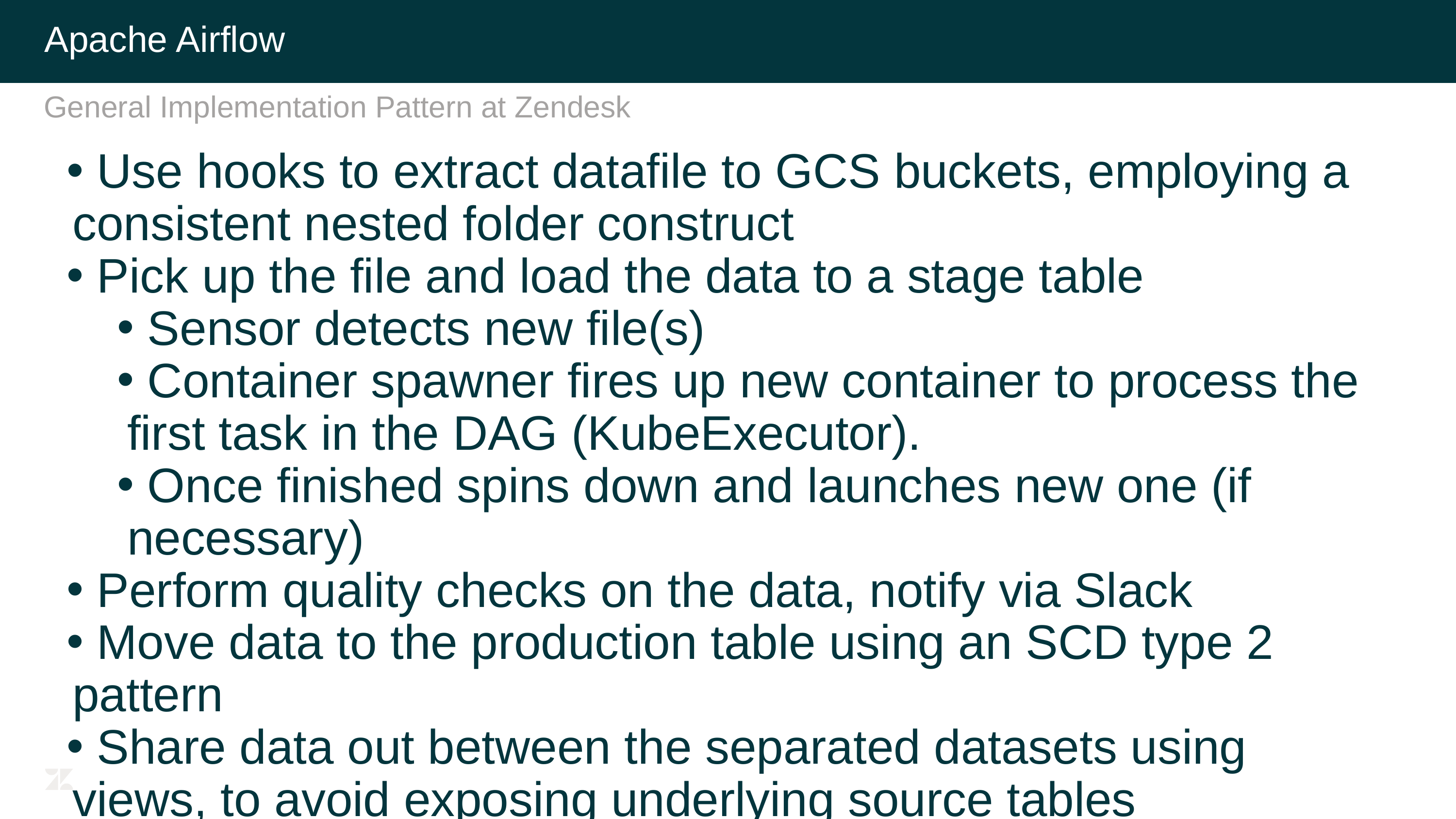

# Apache Airflow
General Implementation Pattern at Zendesk
 Use hooks to extract datafile to GCS buckets, employing a consistent nested folder construct
 Pick up the file and load the data to a stage table
 Sensor detects new file(s)
 Container spawner fires up new container to process the first task in the DAG (KubeExecutor).
 Once finished spins down and launches new one (if necessary)
 Perform quality checks on the data, notify via Slack
 Move data to the production table using an SCD type 2 pattern
 Share data out between the separated datasets using views, to avoid exposing underlying source tables